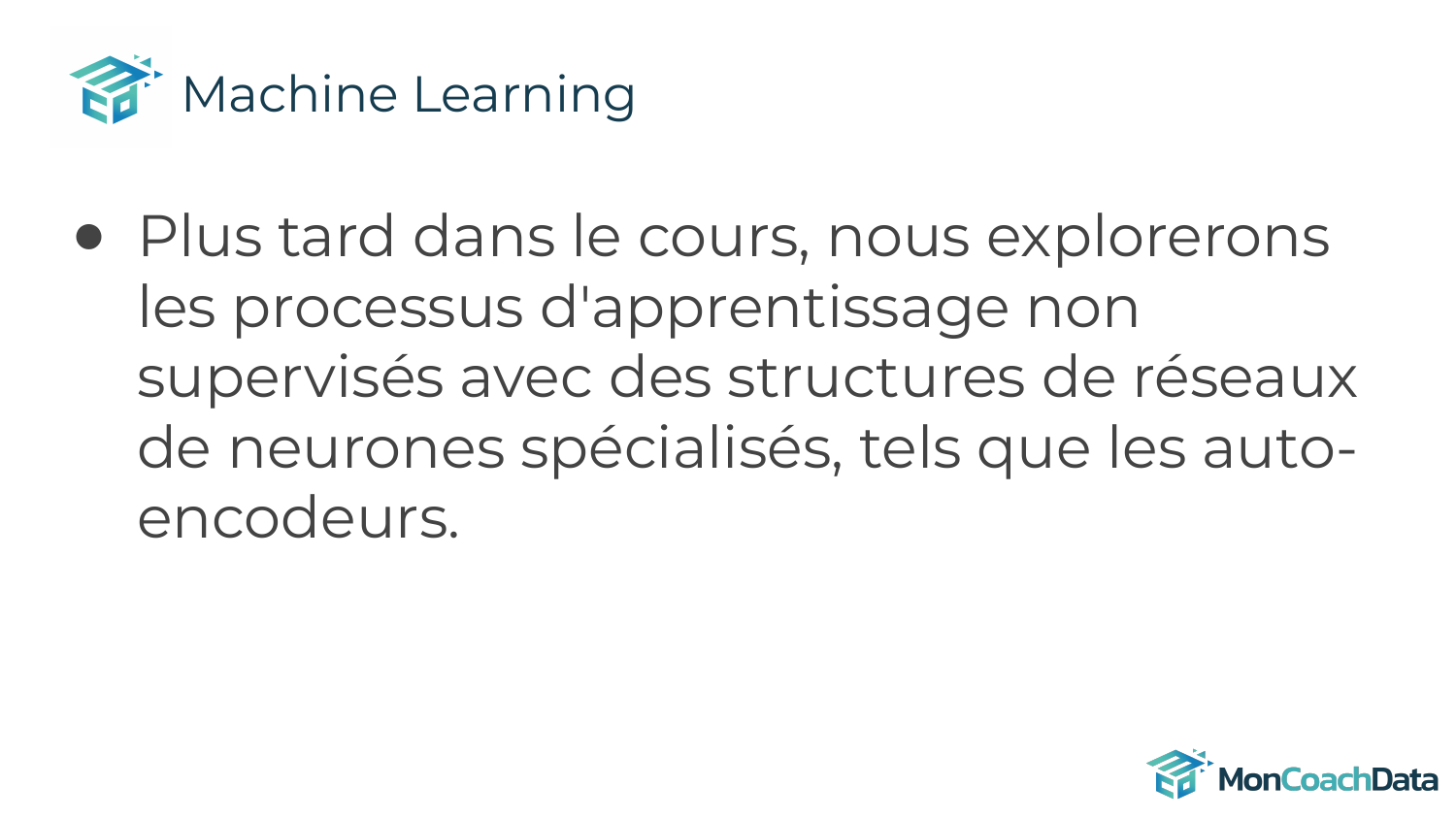

# Machine Learning

Plus tard dans le cours, nous explorerons les processus d'apprentissage non supervisés avec des structures de réseaux de neurones spécialisés, tels que les auto-encodeurs.